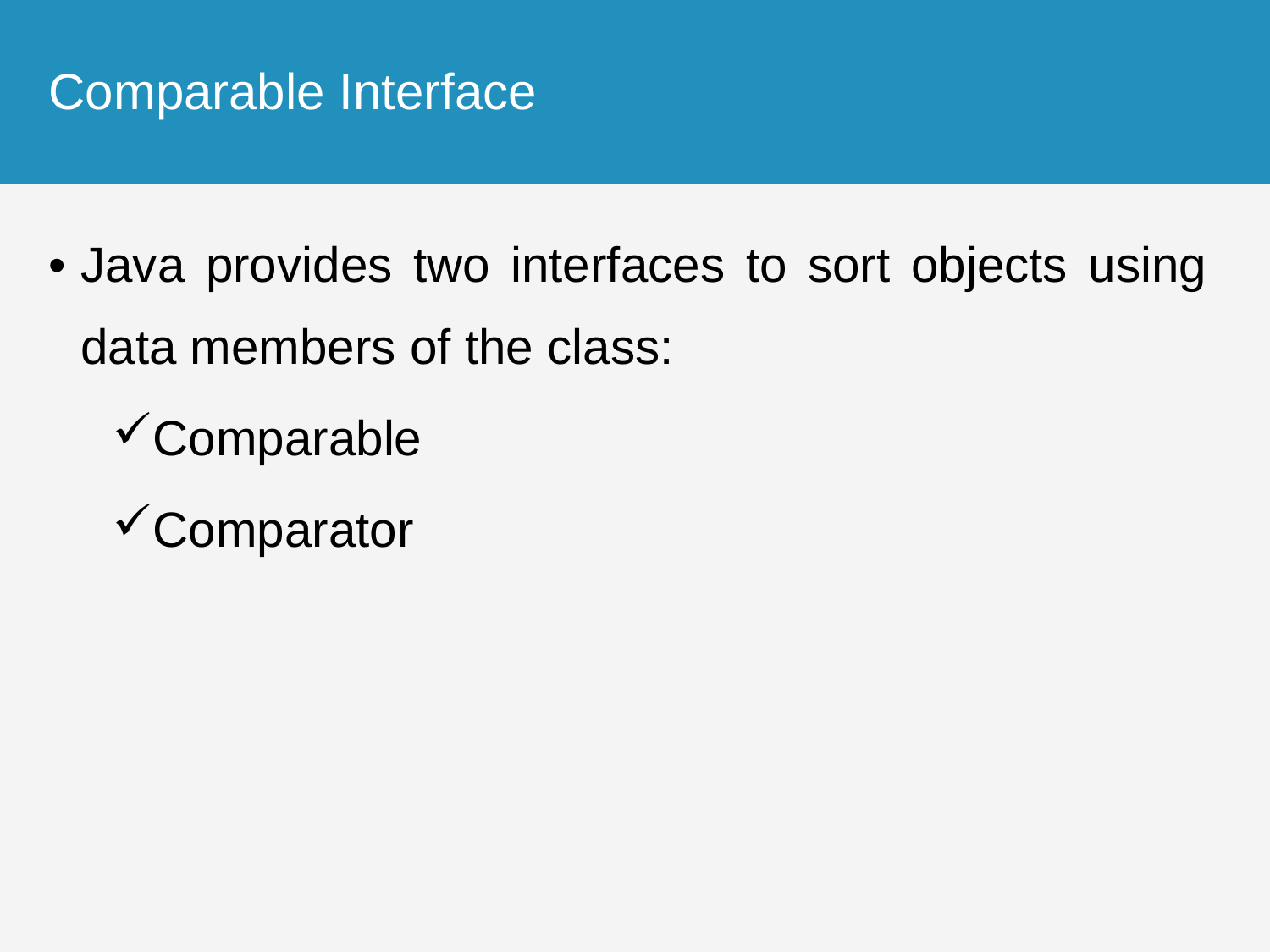

# Comparable Interface
Java provides two interfaces to sort objects using data members of the class:
Comparable
Comparator